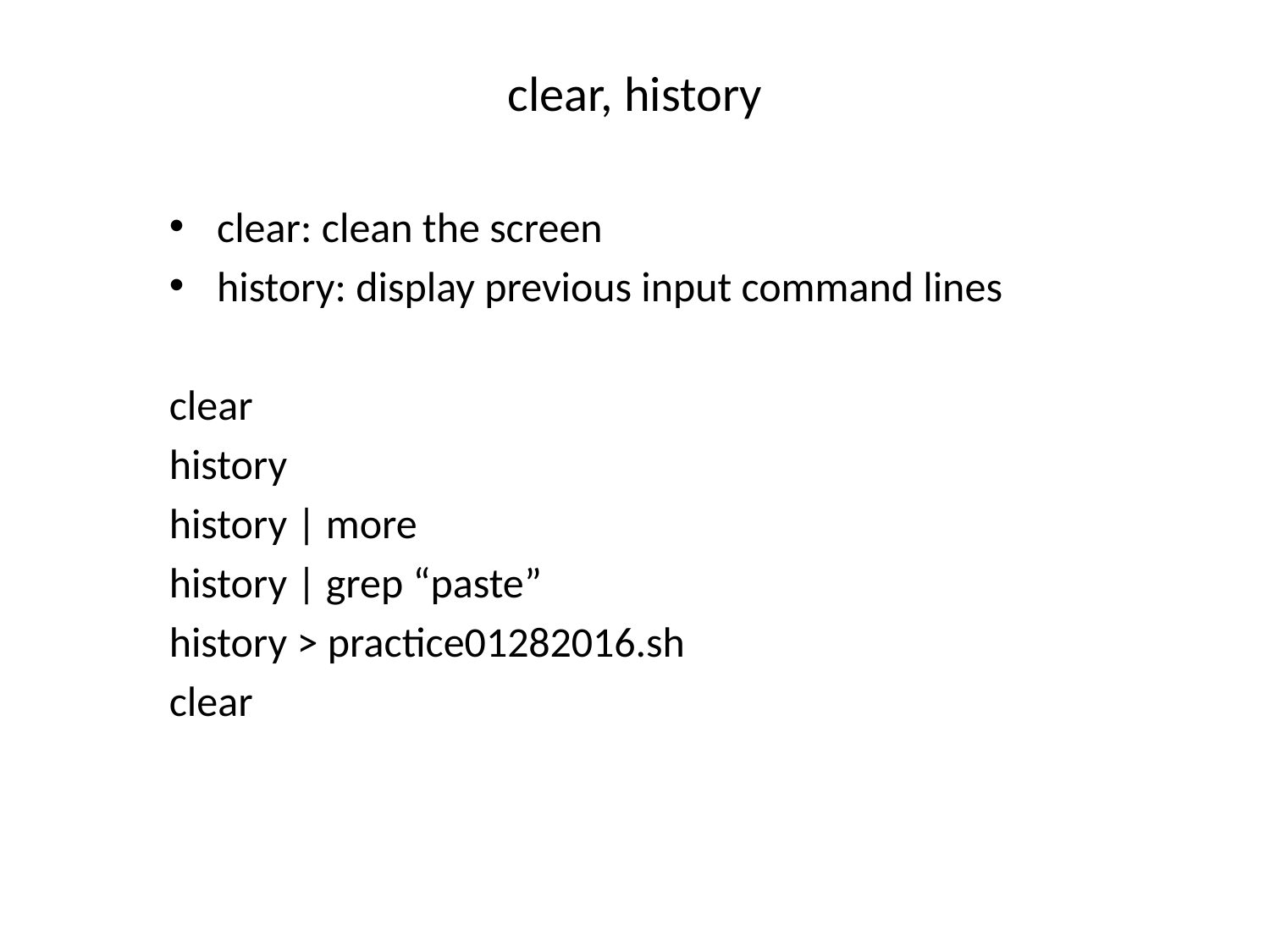

# clear, history
clear: clean the screen
history: display previous input command lines

clear
history
history | more
history | grep “paste”
history > practice01282016.sh
clear